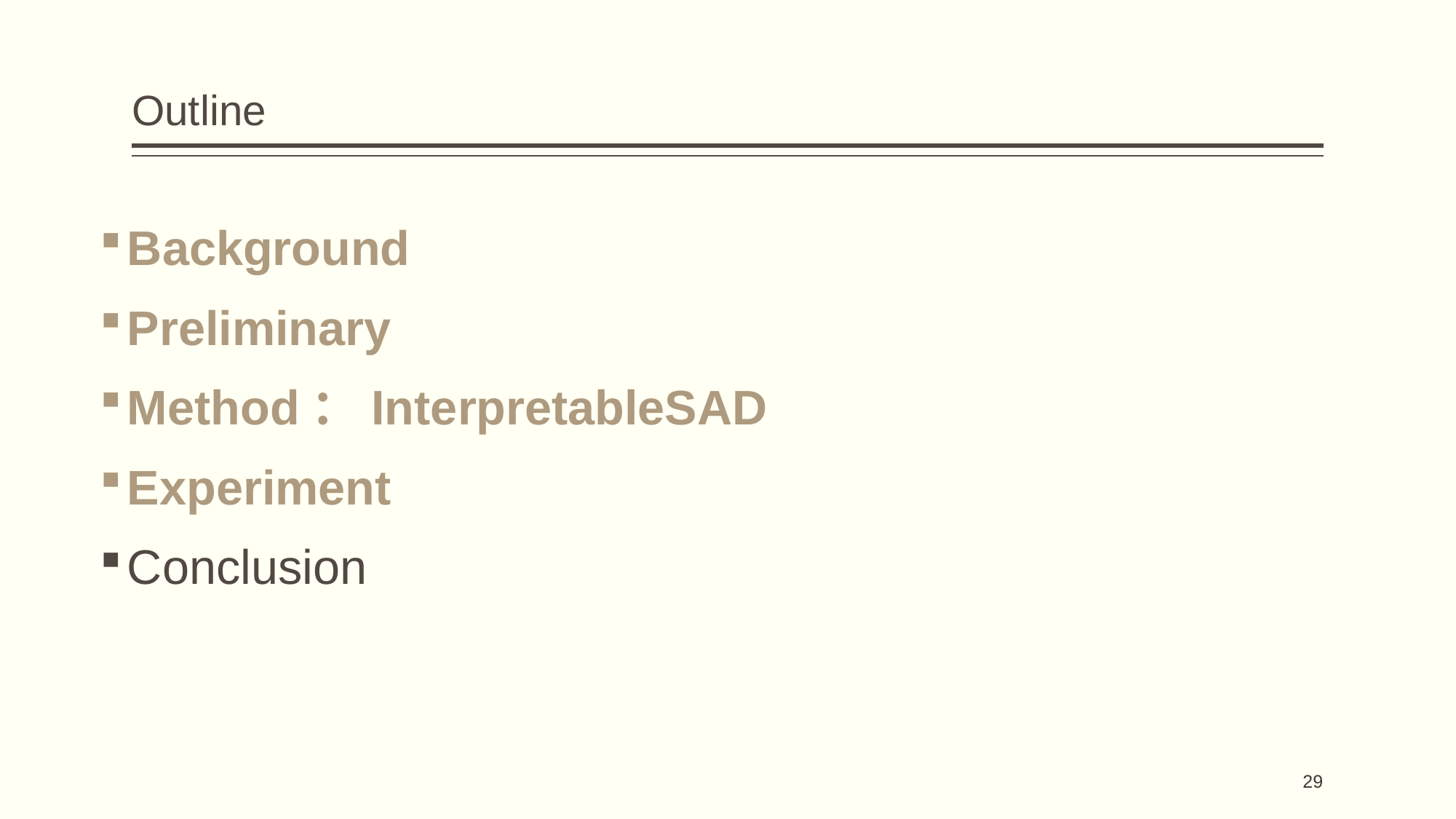

# Outline
Background
Preliminary
Method：InterpretableSAD
Experiment
Conclusion
29